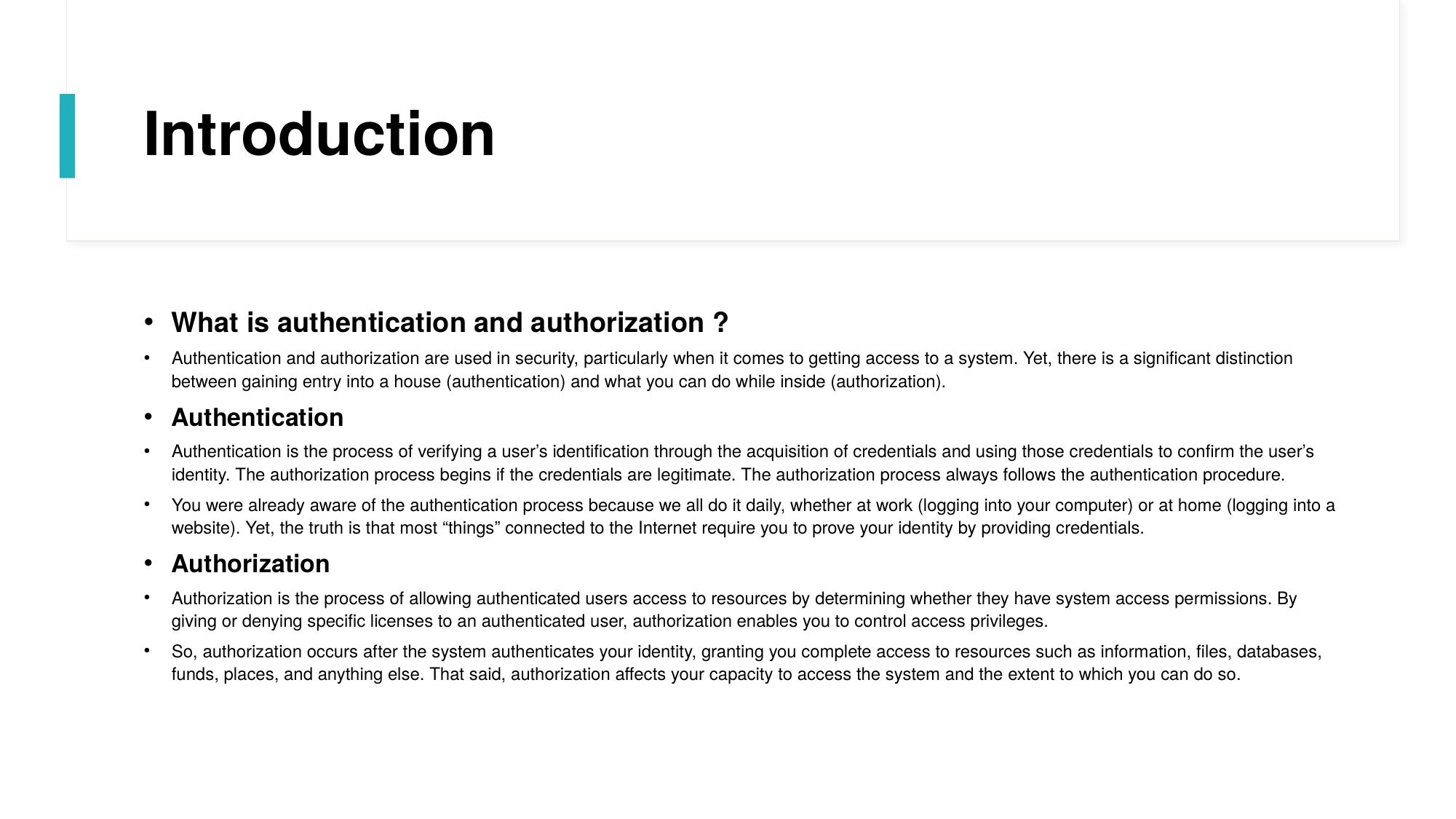

# Introduction
What is authentication and authorization ?
Authentication and authorization are used in security, particularly when it comes to getting access to a system. Yet, there is a significant distinction between gaining entry into a house (authentication) and what you can do while inside (authorization).
Authentication
Authentication is the process of verifying a user’s identification through the acquisition of credentials and using those credentials to confirm the user’s identity. The authorization process begins if the credentials are legitimate. The authorization process always follows the authentication procedure.
You were already aware of the authentication process because we all do it daily, whether at work (logging into your computer) or at home (logging into a website). Yet, the truth is that most “things” connected to the Internet require you to prove your identity by providing credentials.
Authorization
Authorization is the process of allowing authenticated users access to resources by determining whether they have system access permissions. By giving or denying specific licenses to an authenticated user, authorization enables you to control access privileges.
So, authorization occurs after the system authenticates your identity, granting you complete access to resources such as information, files, databases, funds, places, and anything else. That said, authorization affects your capacity to access the system and the extent to which you can do so.